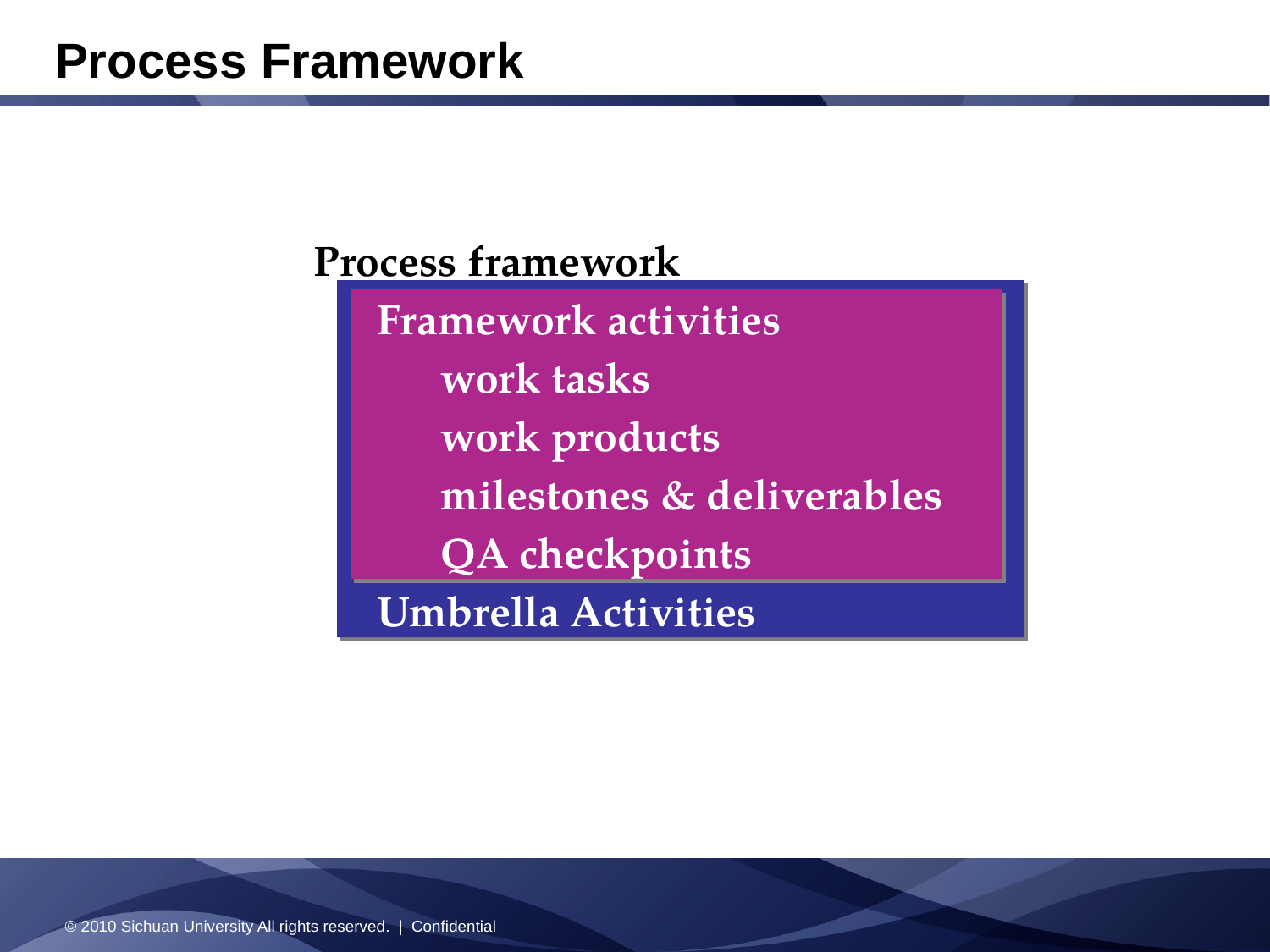

# Process Framework
Process framework
Framework activities
work tasks
work products
milestones & deliverables
QA checkpoints
Umbrella Activities

© 2010 Sichuan University All rights reserved.  |  Confidential